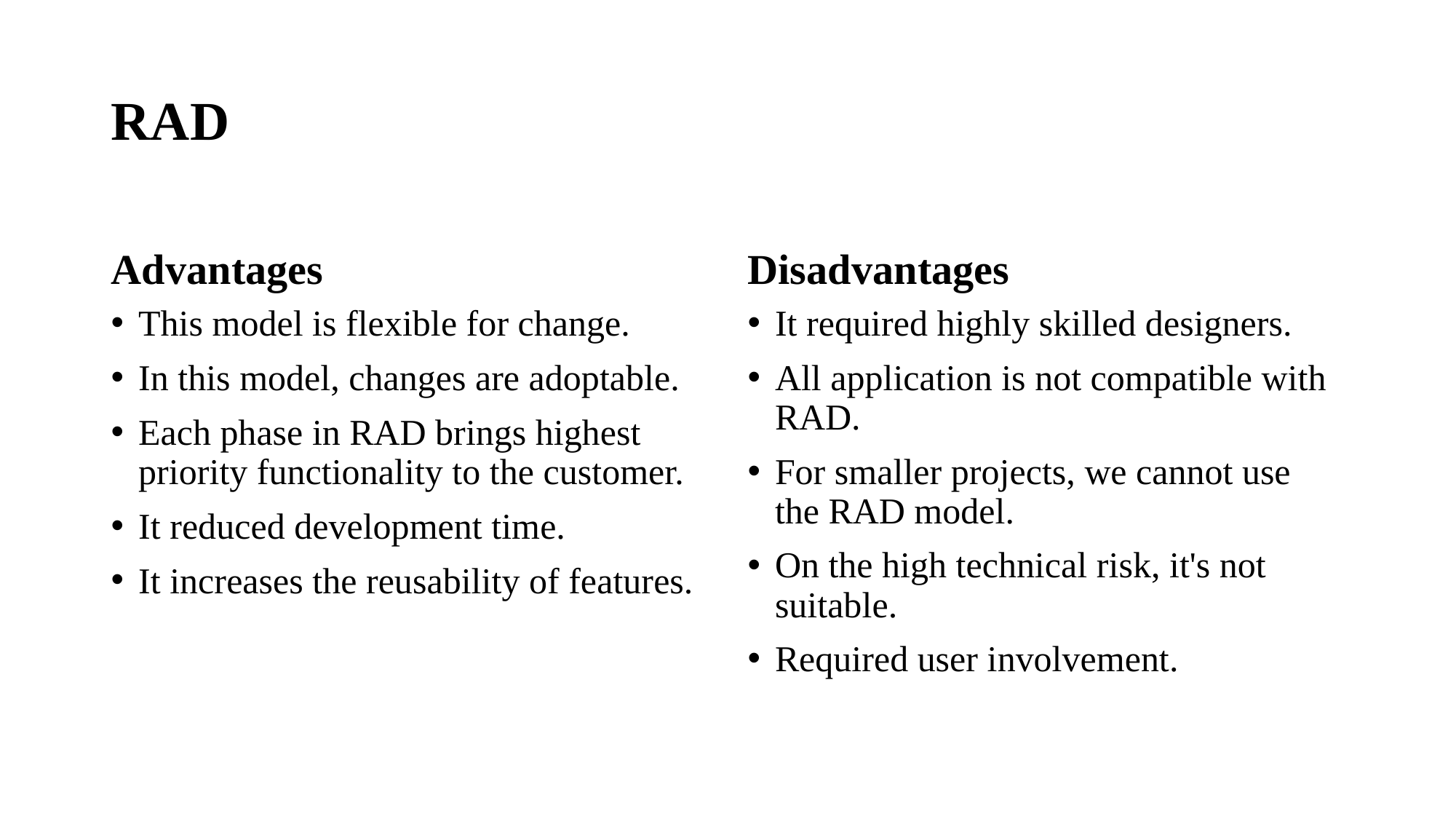

# RAD
Advantages
Disadvantages
This model is flexible for change.
In this model, changes are adoptable.
Each phase in RAD brings highest priority functionality to the customer.
It reduced development time.
It increases the reusability of features.
It required highly skilled designers.
All application is not compatible with RAD.
For smaller projects, we cannot use the RAD model.
On the high technical risk, it's not suitable.
Required user involvement.